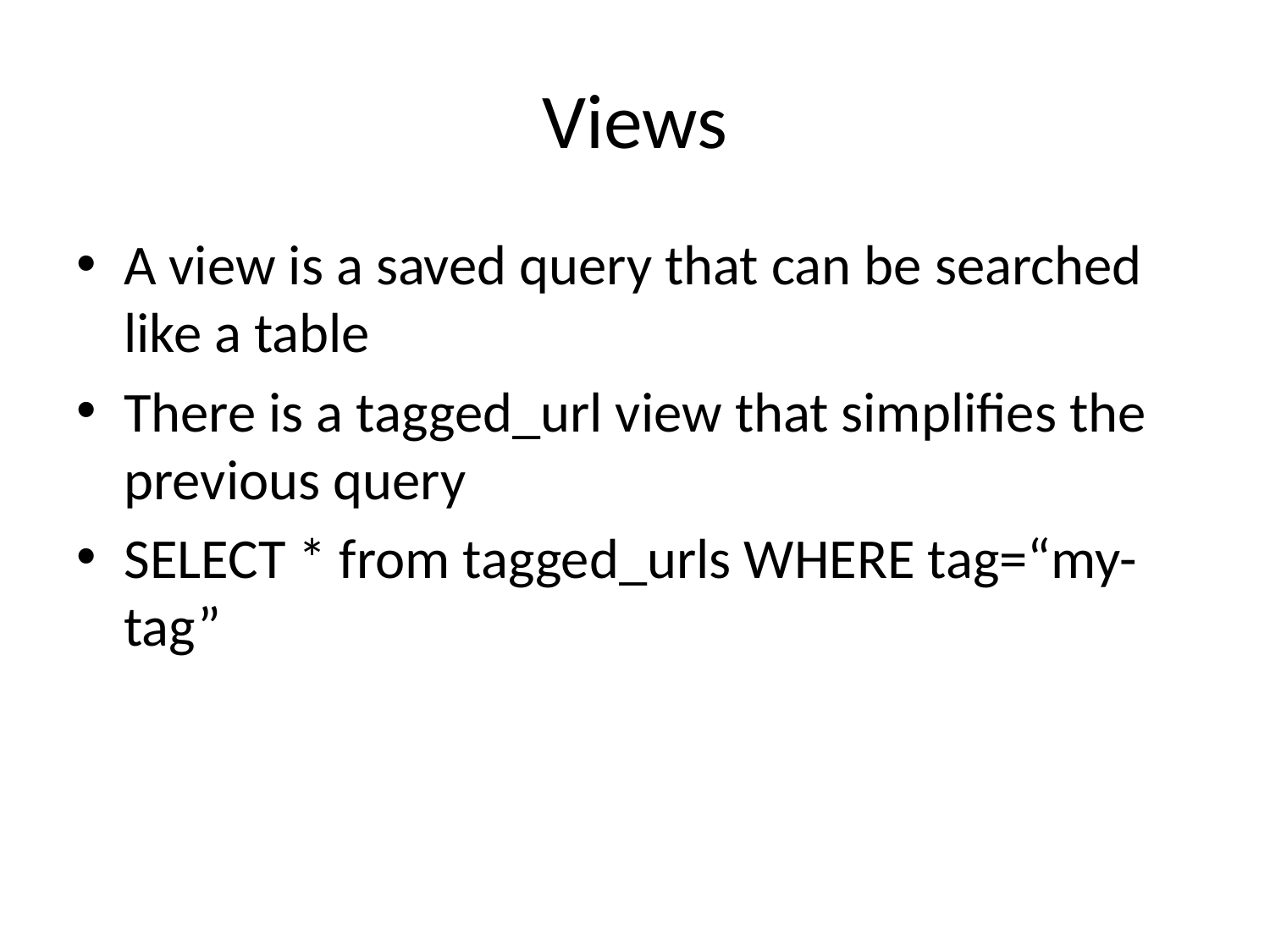

# Views
A view is a saved query that can be searched like a table
There is a tagged_url view that simplifies the previous query
SELECT * from tagged_urls WHERE tag=“my-tag”